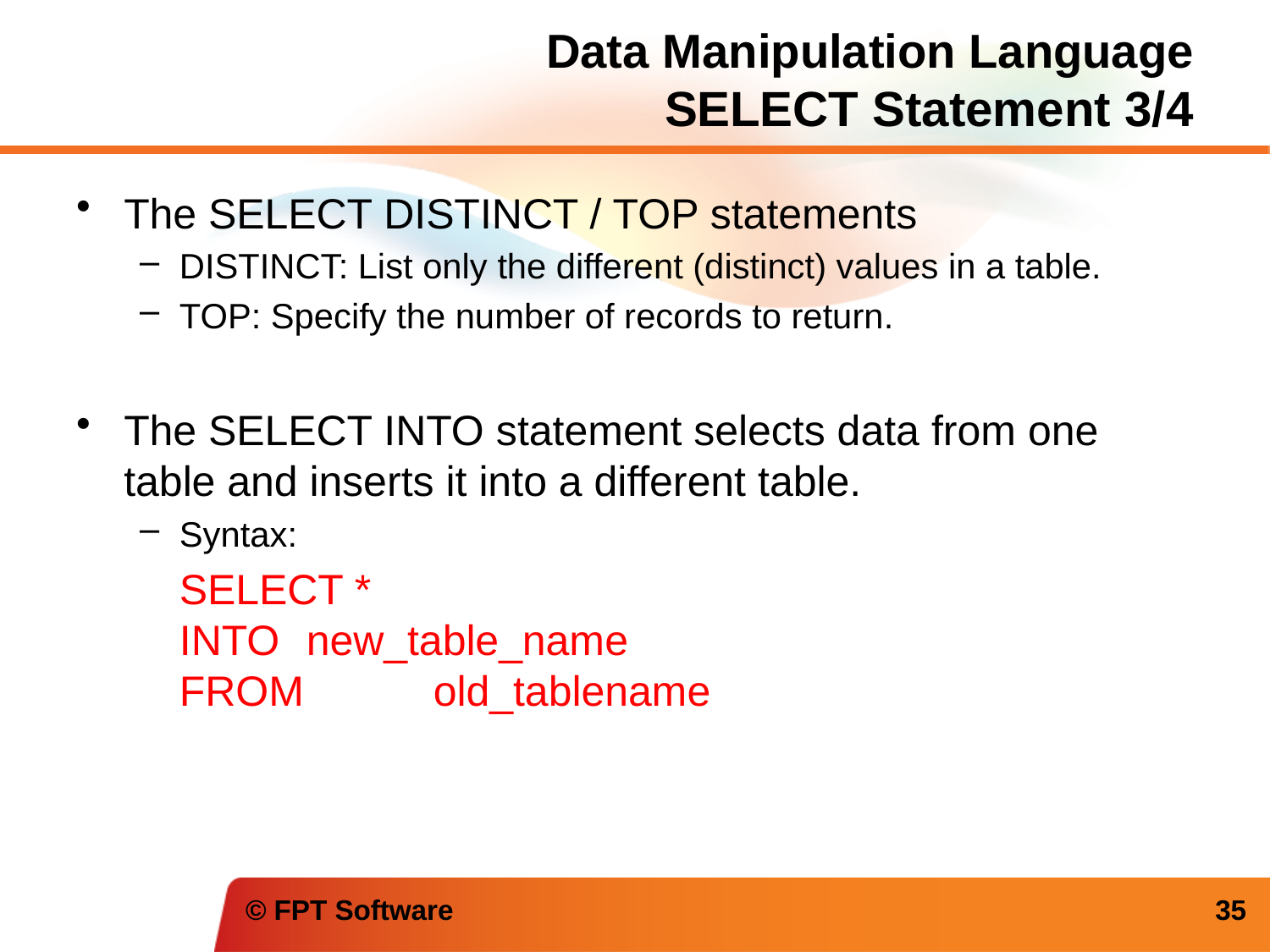

# Data Manipulation Language SELECT Statement 3/4
The SELECT DISTINCT / TOP statements
DISTINCT: List only the different (distinct) values in a table.
TOP: Specify the number of records to return.

The SELECT INTO statement selects data from one table and inserts it into a different table.
Syntax:
	SELECT *
INTO 	new_table_name
FROM 	old_tablename